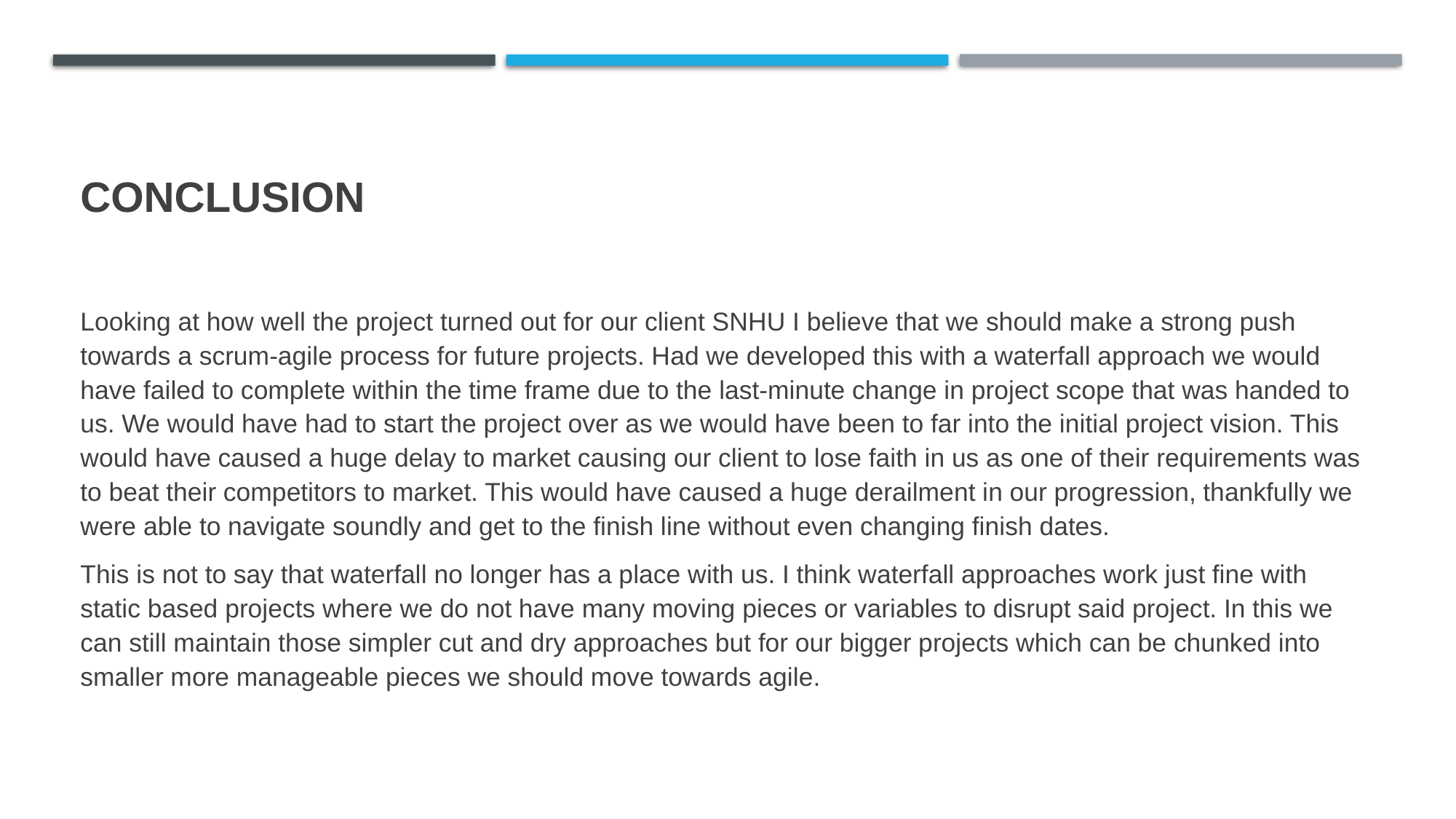

# Conclusion
Looking at how well the project turned out for our client SNHU I believe that we should make a strong push towards a scrum-agile process for future projects. Had we developed this with a waterfall approach we would have failed to complete within the time frame due to the last-minute change in project scope that was handed to us. We would have had to start the project over as we would have been to far into the initial project vision. This would have caused a huge delay to market causing our client to lose faith in us as one of their requirements was to beat their competitors to market. This would have caused a huge derailment in our progression, thankfully we were able to navigate soundly and get to the finish line without even changing finish dates.
This is not to say that waterfall no longer has a place with us. I think waterfall approaches work just fine with static based projects where we do not have many moving pieces or variables to disrupt said project. In this we can still maintain those simpler cut and dry approaches but for our bigger projects which can be chunked into smaller more manageable pieces we should move towards agile.